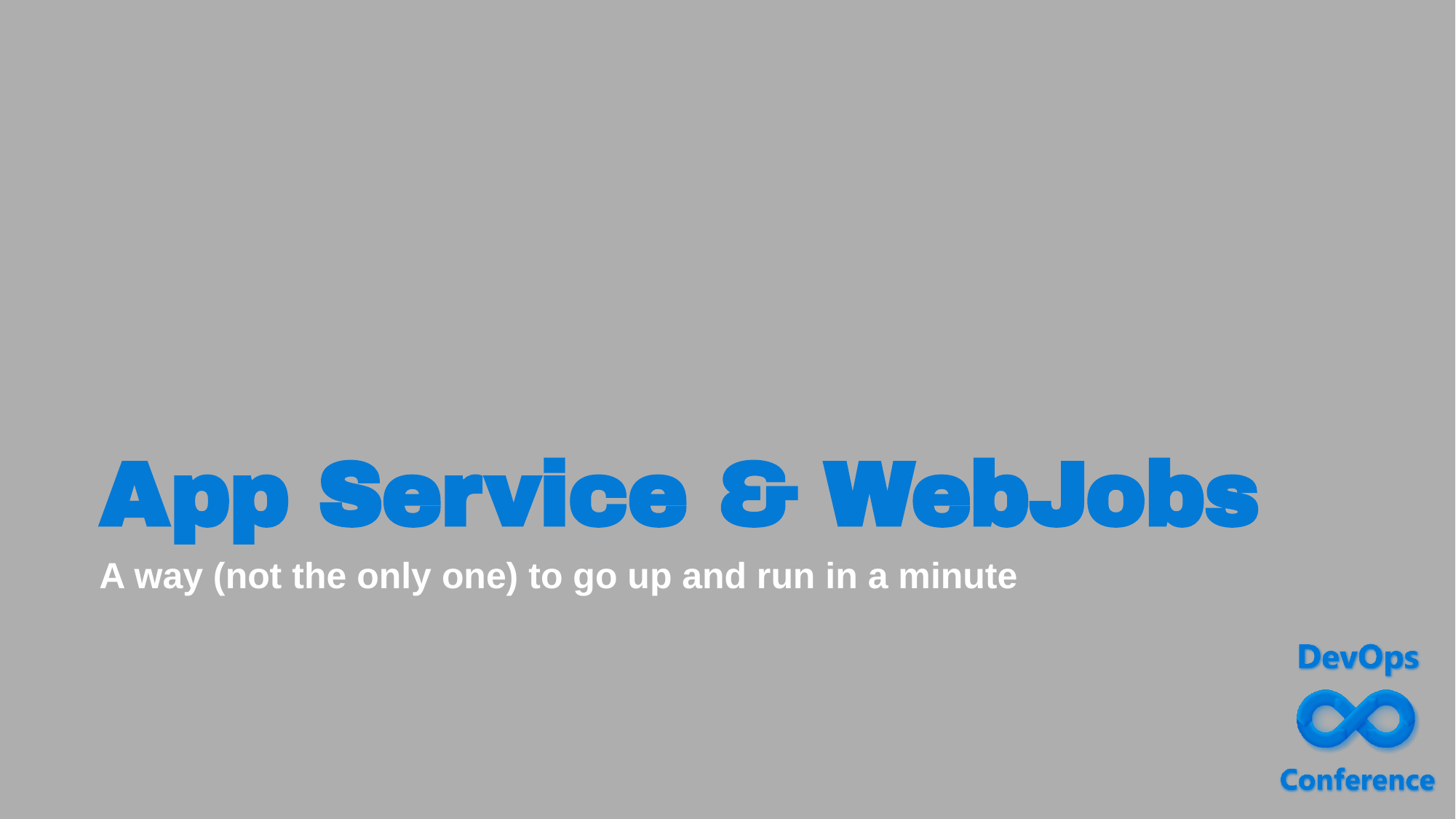

# App Service & WebJobs
A way (not the only one) to go up and run in a minute